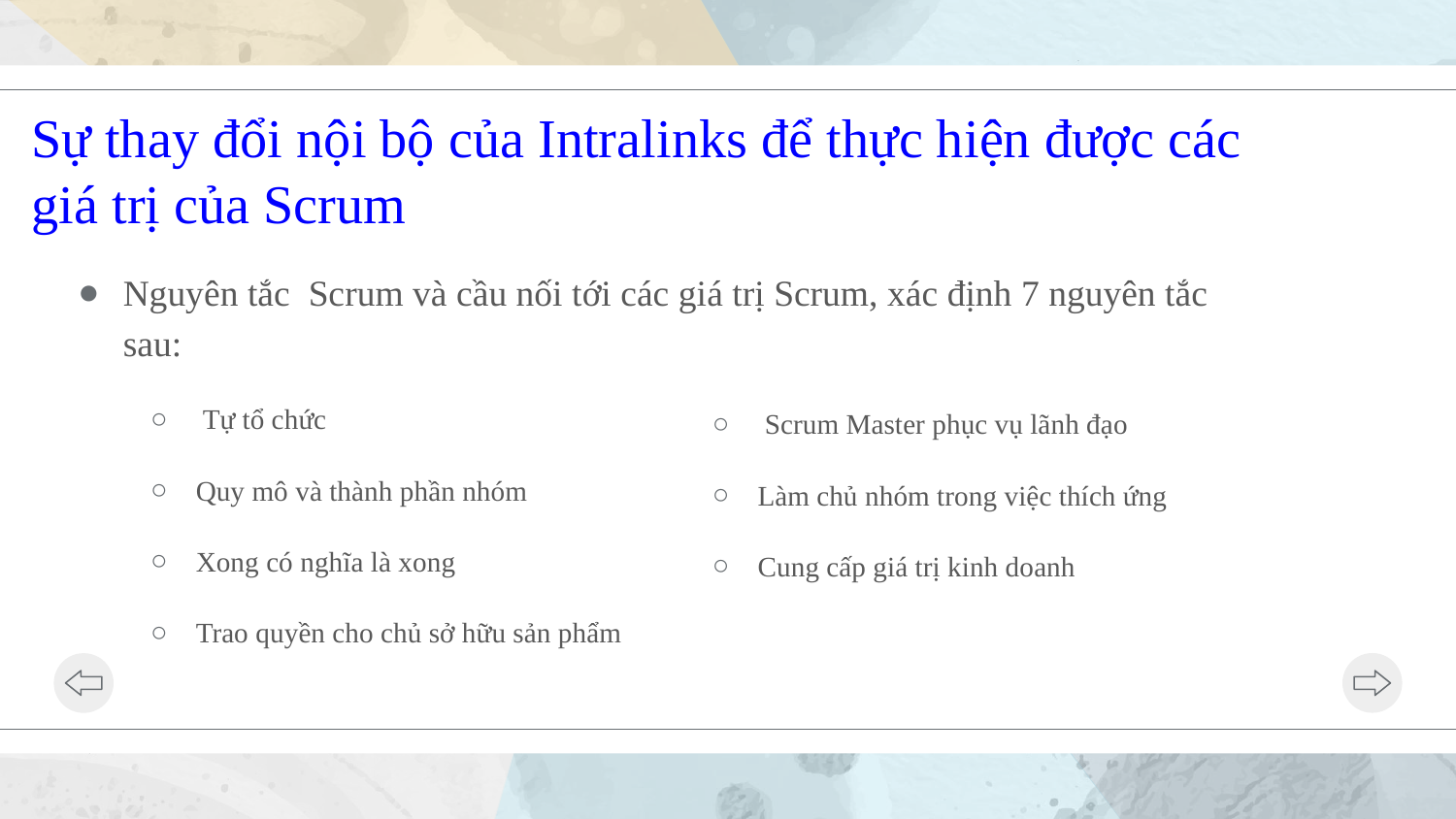

# Sự thay đổi nội bộ của Intralinks để thực hiện được các giá trị của Scrum
Nguyên tắc  Scrum và cầu nối tới các giá trị Scrum, xác định 7 nguyên tắc sau:
 Tự tổ chức
Quy mô và thành phần nhóm
Xong có nghĩa là xong
Trao quyền cho chủ sở hữu sản phẩm

 Scrum Master phục vụ lãnh đạo
Làm chủ nhóm trong việc thích ứng
Cung cấp giá trị kinh doanh